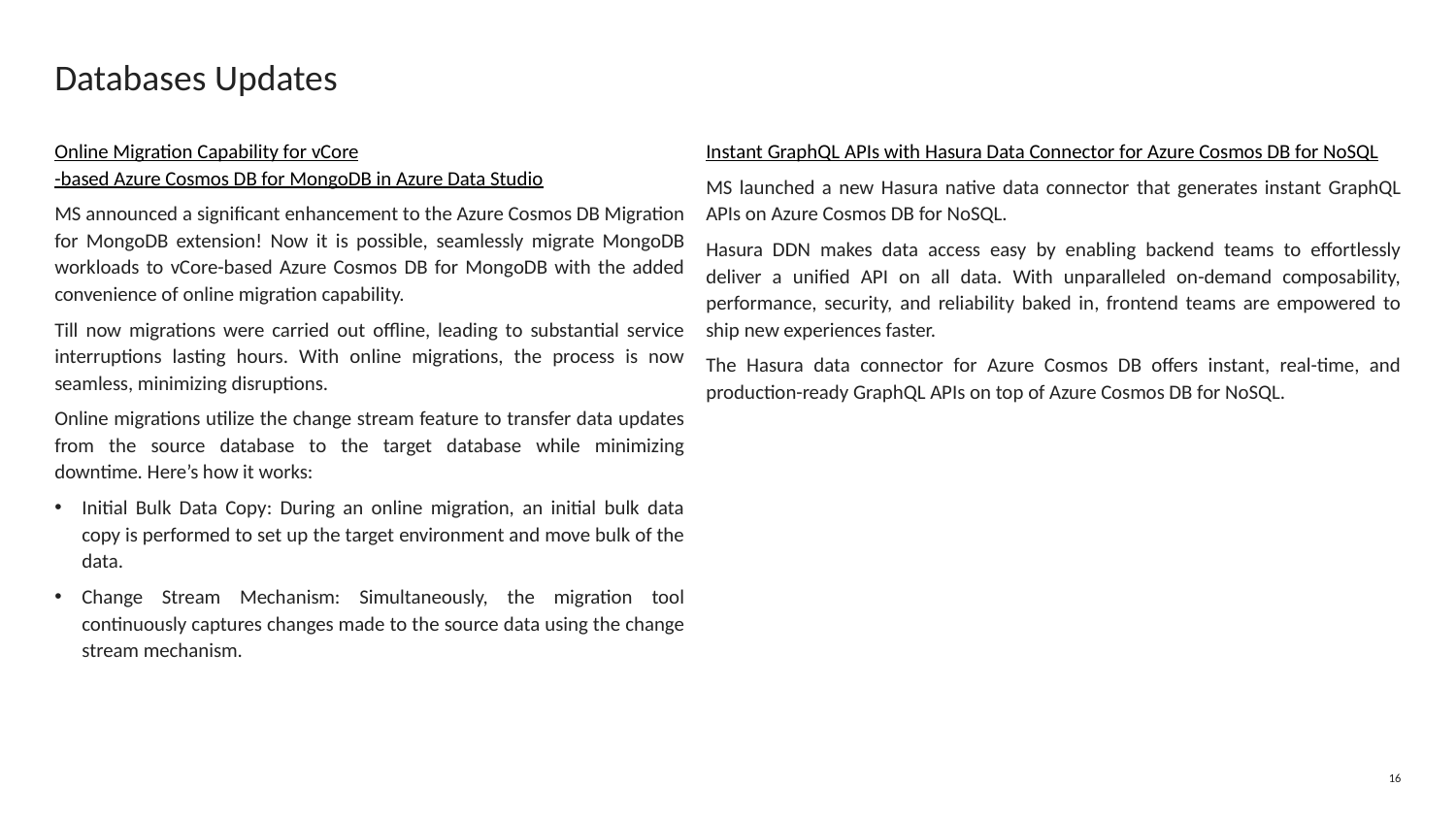

# Databases Updates
Online Migration Capability for vCore-based Azure Cosmos DB for MongoDB in Azure Data Studio
MS announced a significant enhancement to the Azure Cosmos DB Migration for MongoDB extension! Now it is possible, seamlessly migrate MongoDB workloads to vCore-based Azure Cosmos DB for MongoDB with the added convenience of online migration capability.
Till now migrations were carried out offline, leading to substantial service interruptions lasting hours. With online migrations, the process is now seamless, minimizing disruptions.
Online migrations utilize the change stream feature to transfer data updates from the source database to the target database while minimizing downtime. Here’s how it works:
Initial Bulk Data Copy: During an online migration, an initial bulk data copy is performed to set up the target environment and move bulk of the data.
Change Stream Mechanism: Simultaneously, the migration tool continuously captures changes made to the source data using the change stream mechanism.
Instant GraphQL APIs with Hasura Data Connector for Azure Cosmos DB for NoSQL
MS launched a new Hasura native data connector that generates instant GraphQL APIs on Azure Cosmos DB for NoSQL.
Hasura DDN makes data access easy by enabling backend teams to effortlessly deliver a unified API on all data. With unparalleled on-demand composability, performance, security, and reliability baked in, frontend teams are empowered to ship new experiences faster.
The Hasura data connector for Azure Cosmos DB offers instant, real-time, and production-ready GraphQL APIs on top of Azure Cosmos DB for NoSQL.